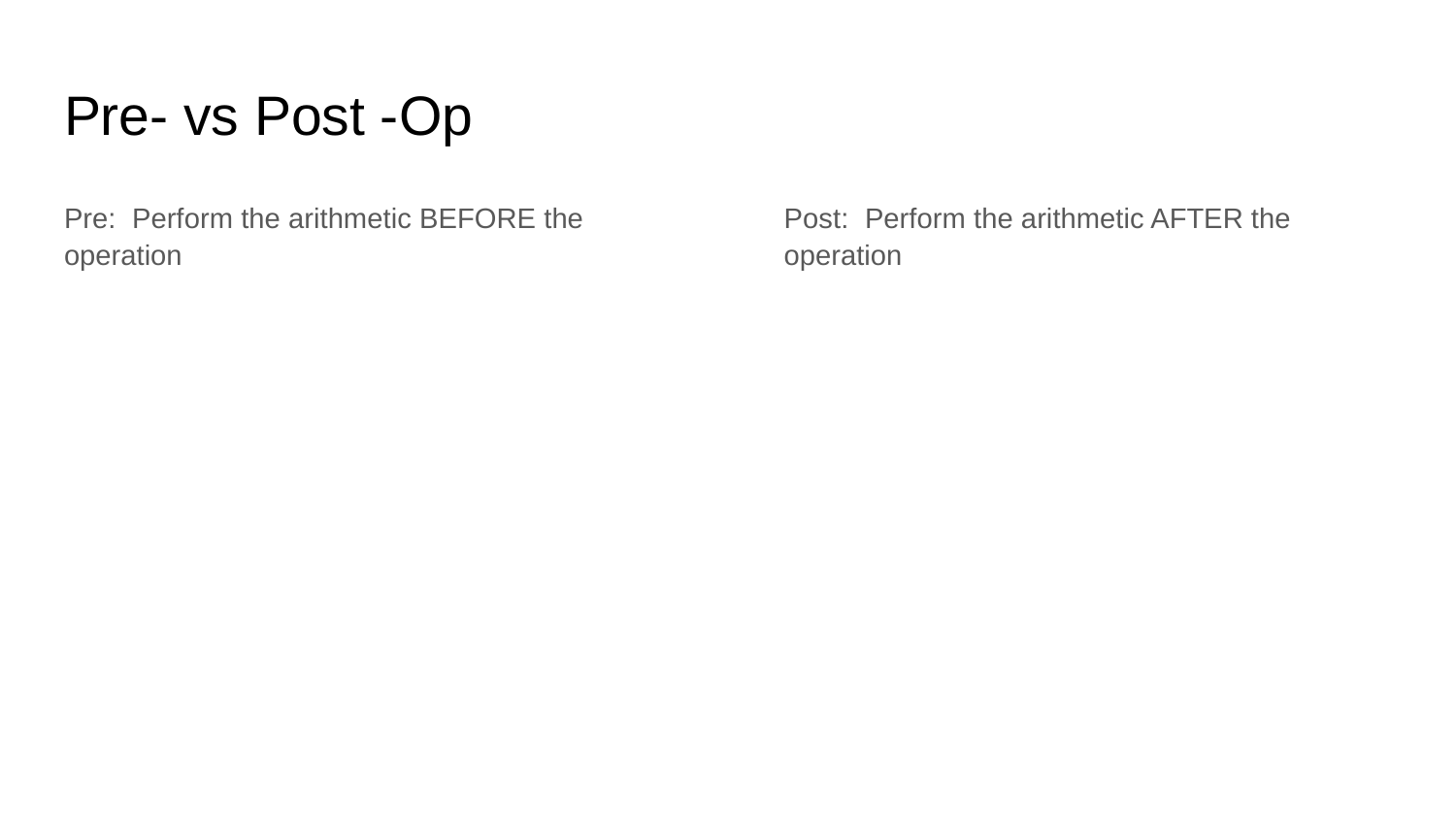

# Pre- vs Post -Op
Pre:  Perform the arithmetic BEFORE the operation
Post:  Perform the arithmetic AFTER the operation